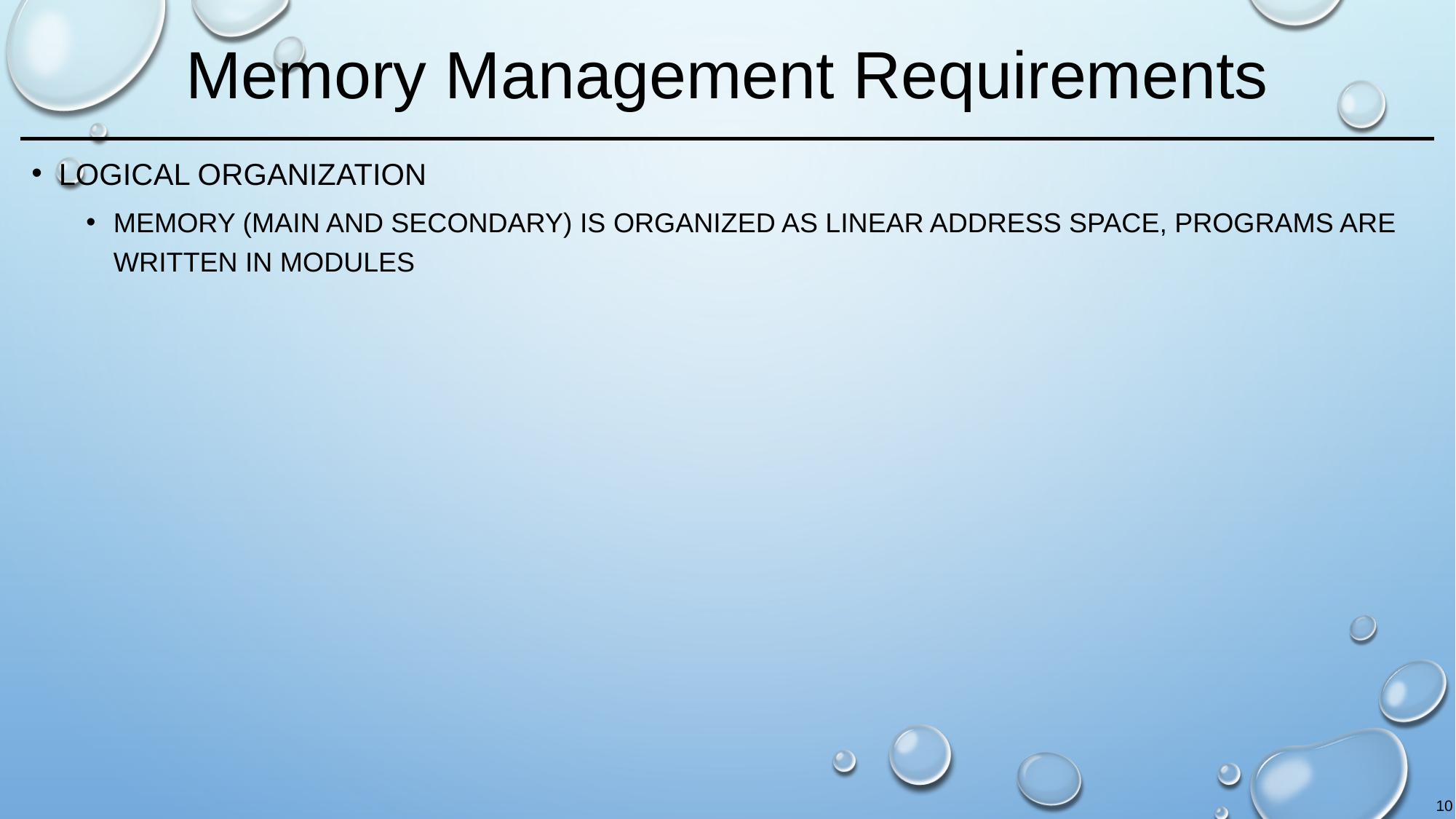

# Memory Management Requirements
Logical Organization
Memory (main and secondary) is organized as linear address space, programs are written in modules
10